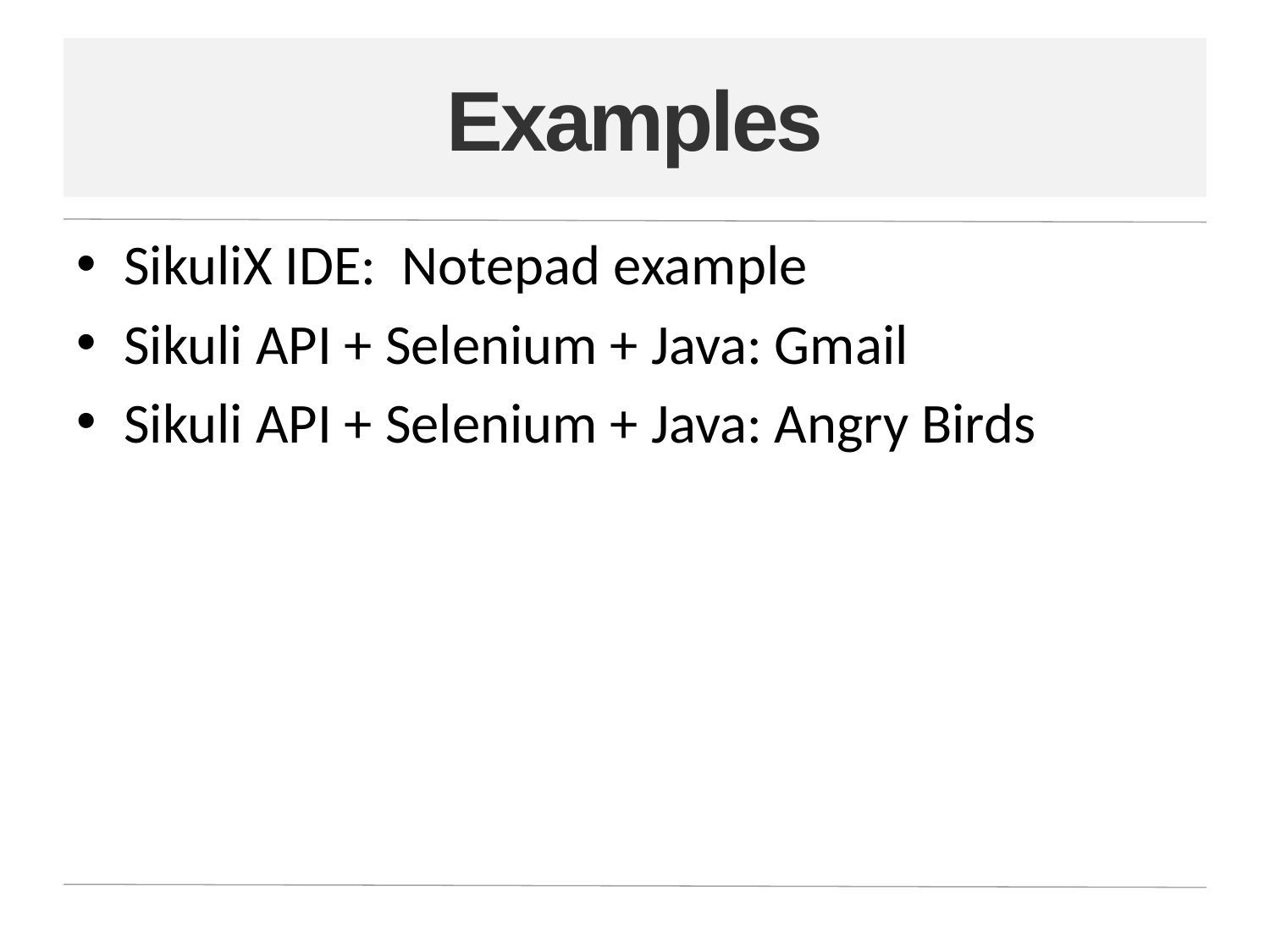

# Examples
SikuliX IDE:  Notepad example
Sikuli API + Selenium + Java: Gmail
Sikuli API + Selenium + Java: Angry Birds